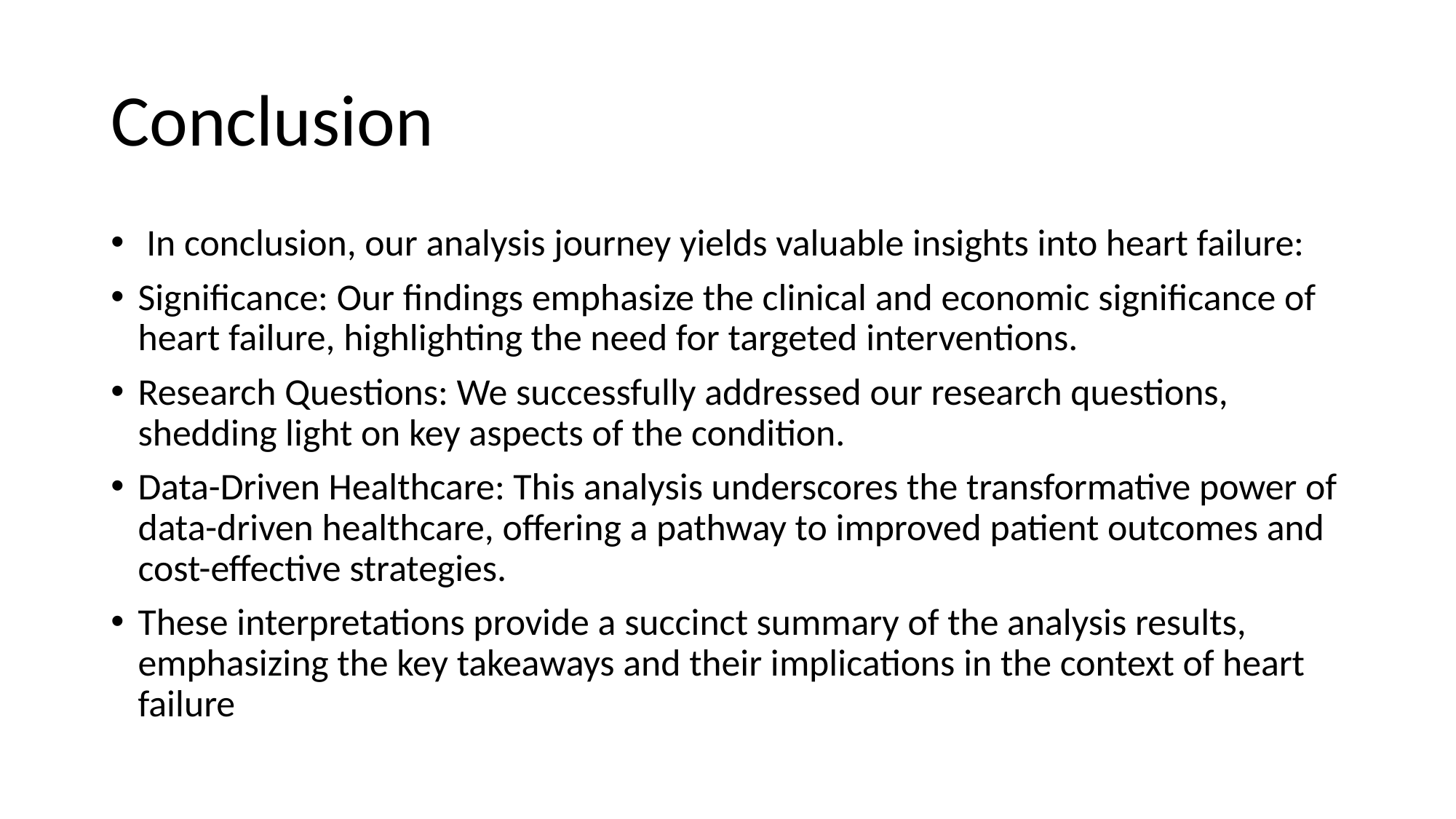

# Conclusion
 In conclusion, our analysis journey yields valuable insights into heart failure:
Significance: Our findings emphasize the clinical and economic significance of heart failure, highlighting the need for targeted interventions.
Research Questions: We successfully addressed our research questions, shedding light on key aspects of the condition.
Data-Driven Healthcare: This analysis underscores the transformative power of data-driven healthcare, offering a pathway to improved patient outcomes and cost-effective strategies.
These interpretations provide a succinct summary of the analysis results, emphasizing the key takeaways and their implications in the context of heart failure